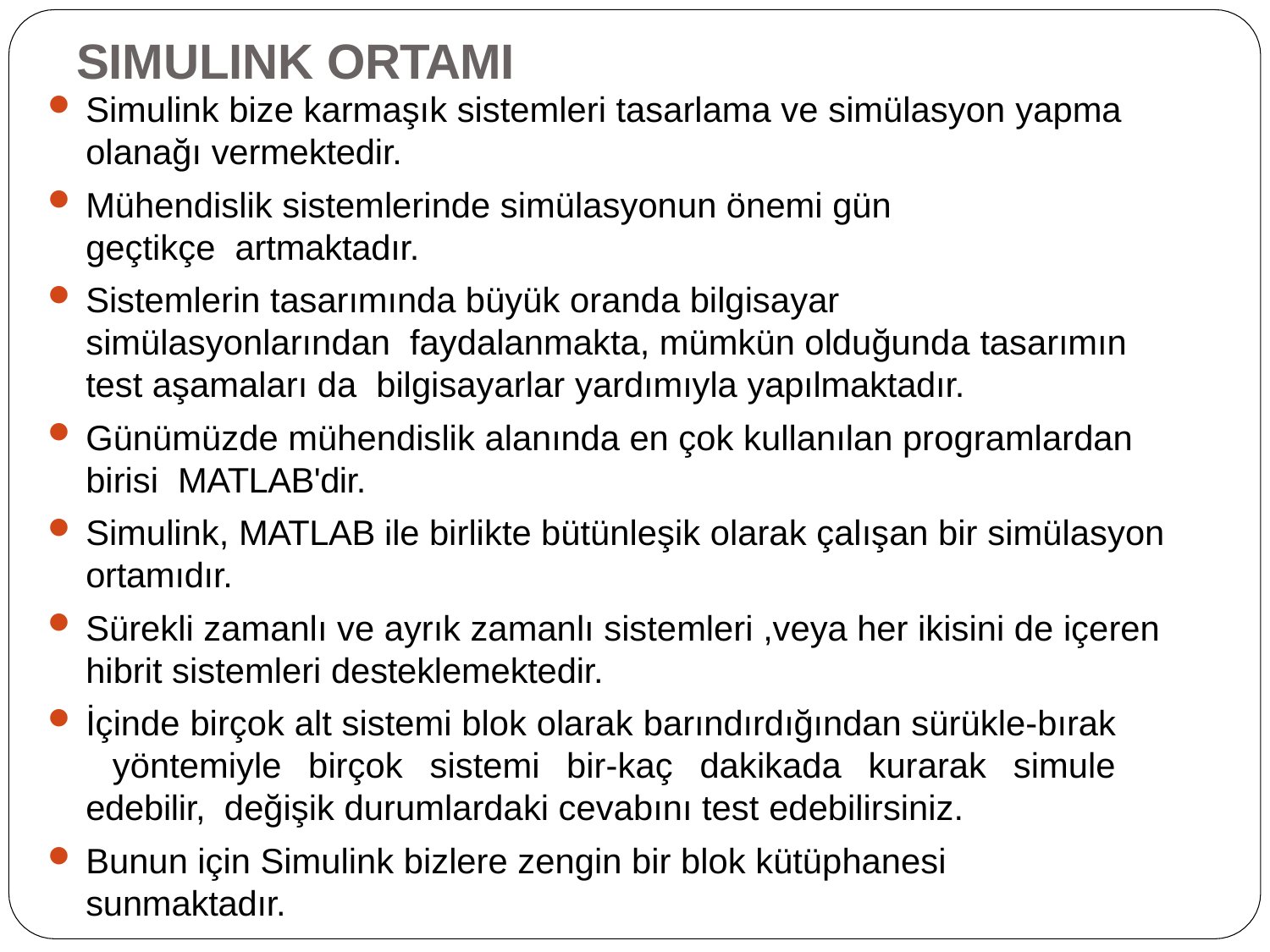

# SIMULINK ORTAMI
Simulink bize karmaşık sistemleri tasarlama ve simülasyon yapma
olanağı vermektedir.
Mühendislik sistemlerinde simülasyonun önemi gün geçtikçe  artmaktadır.
Sistemlerin tasarımında büyük oranda bilgisayar simülasyonlarından  faydalanmakta, mümkün olduğunda tasarımın test aşamaları da  bilgisayarlar yardımıyla yapılmaktadır.
Günümüzde mühendislik alanında en çok kullanılan programlardan birisi  MATLAB'dir.
Simulink, MATLAB ile birlikte bütünleşik olarak çalışan bir simülasyon
ortamıdır.
Sürekli zamanlı ve ayrık zamanlı sistemleri ,veya her ikisini de içeren
hibrit sistemleri desteklemektedir.
İçinde birçok alt sistemi blok olarak barındırdığından sürükle-bırak  yöntemiyle birçok sistemi bir-kaç dakikada kurarak simule edebilir,  değişik durumlardaki cevabını test edebilirsiniz.
Bunun için Simulink bizlere zengin bir blok kütüphanesi sunmaktadır.